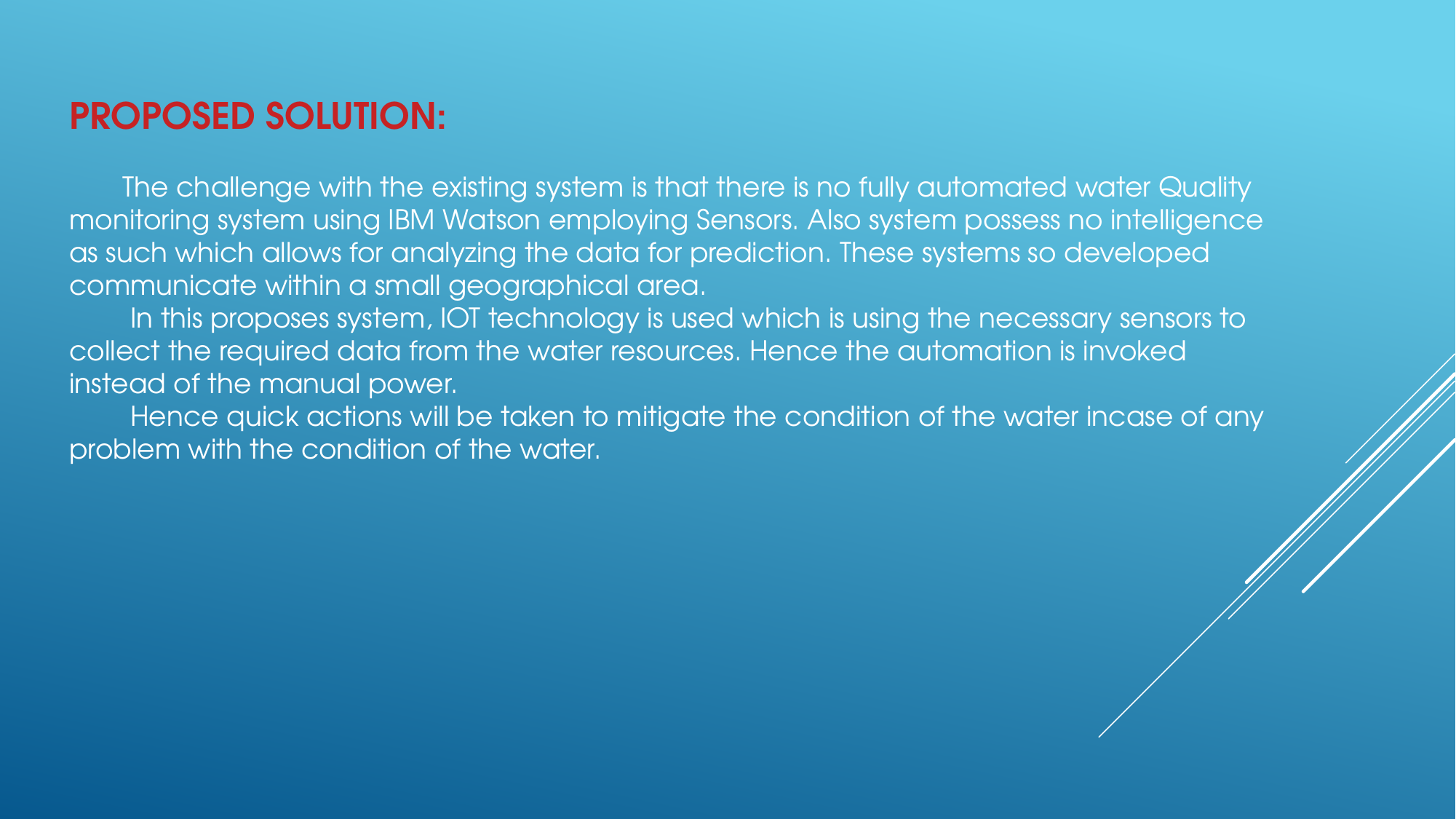

PROPOSED SOLUTION:

       The challenge with the existing system is that there is no fully automated water Quality monitoring system using IBM Watson employing Sensors. Also system possess no intelligence as such which allows for analyzing the data for prediction. These systems so developed communicate within a small geographical area.
        In this proposes system, IOT technology is used which is using the necessary sensors to collect the required data from the water resources. Hence the automation is invoked instead of the manual power.
        Hence quick actions will be taken to mitigate the condition of the water incase of any problem with the condition of the water.